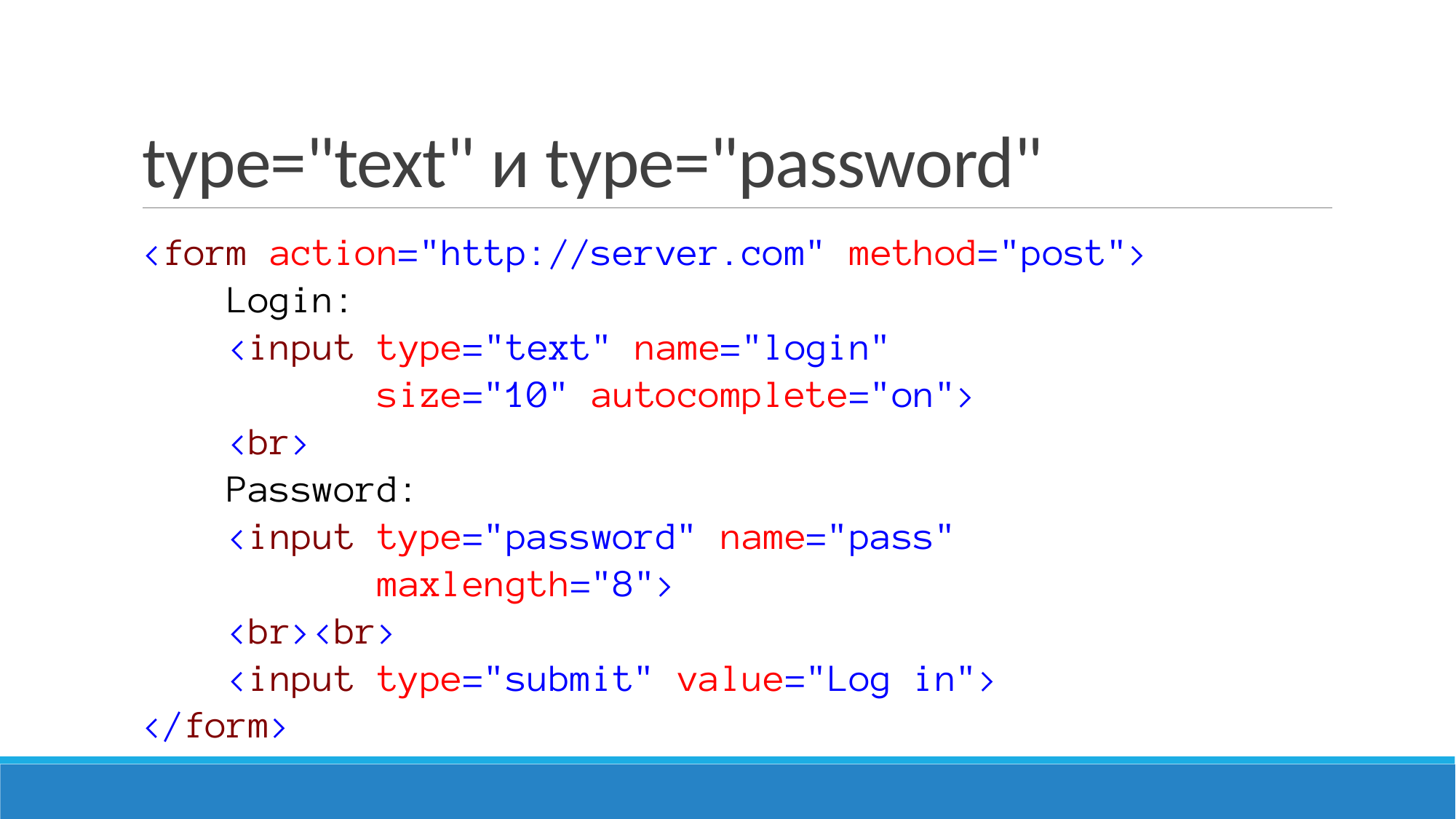

# type="text" и type="password"
<form action="http://server.com" method="post">
    Login:
    <input type="text" name="login"
           size="10" autocomplete="on">
    <br>
    Password:
    <input type="password" name="pass"
           maxlength="8">
    <br><br>
    <input type="submit" value="Log in">
</form>